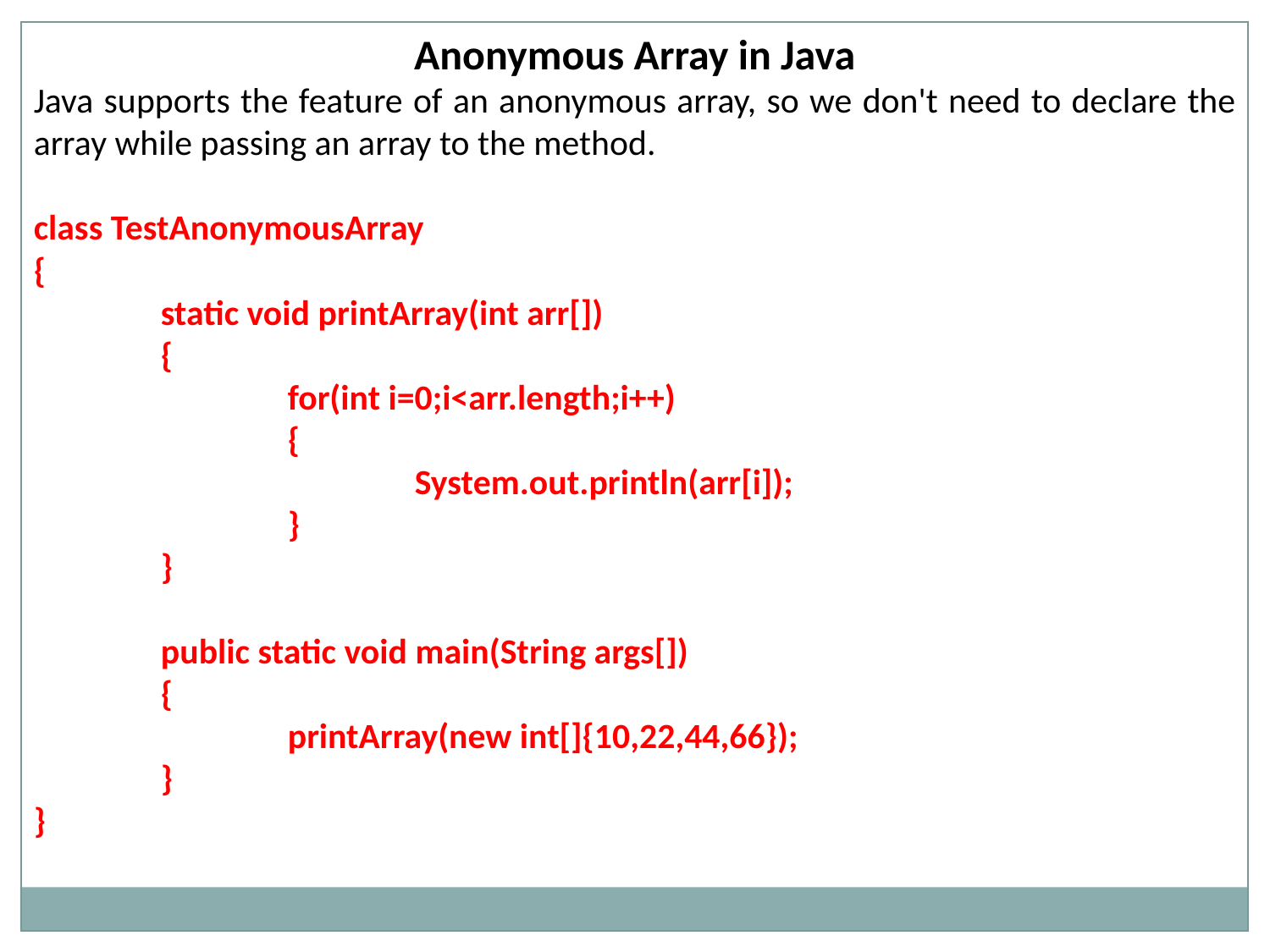

Anonymous Array in Java
Java supports the feature of an anonymous array, so we don't need to declare the array while passing an array to the method.

class TestAnonymousArray
{
	static void printArray(int arr[])
	{
		for(int i=0;i<arr.length;i++)
		{
			System.out.println(arr[i]);
		}
	}

	public static void main(String args[])
	{
		printArray(new int[]{10,22,44,66});
	}
}